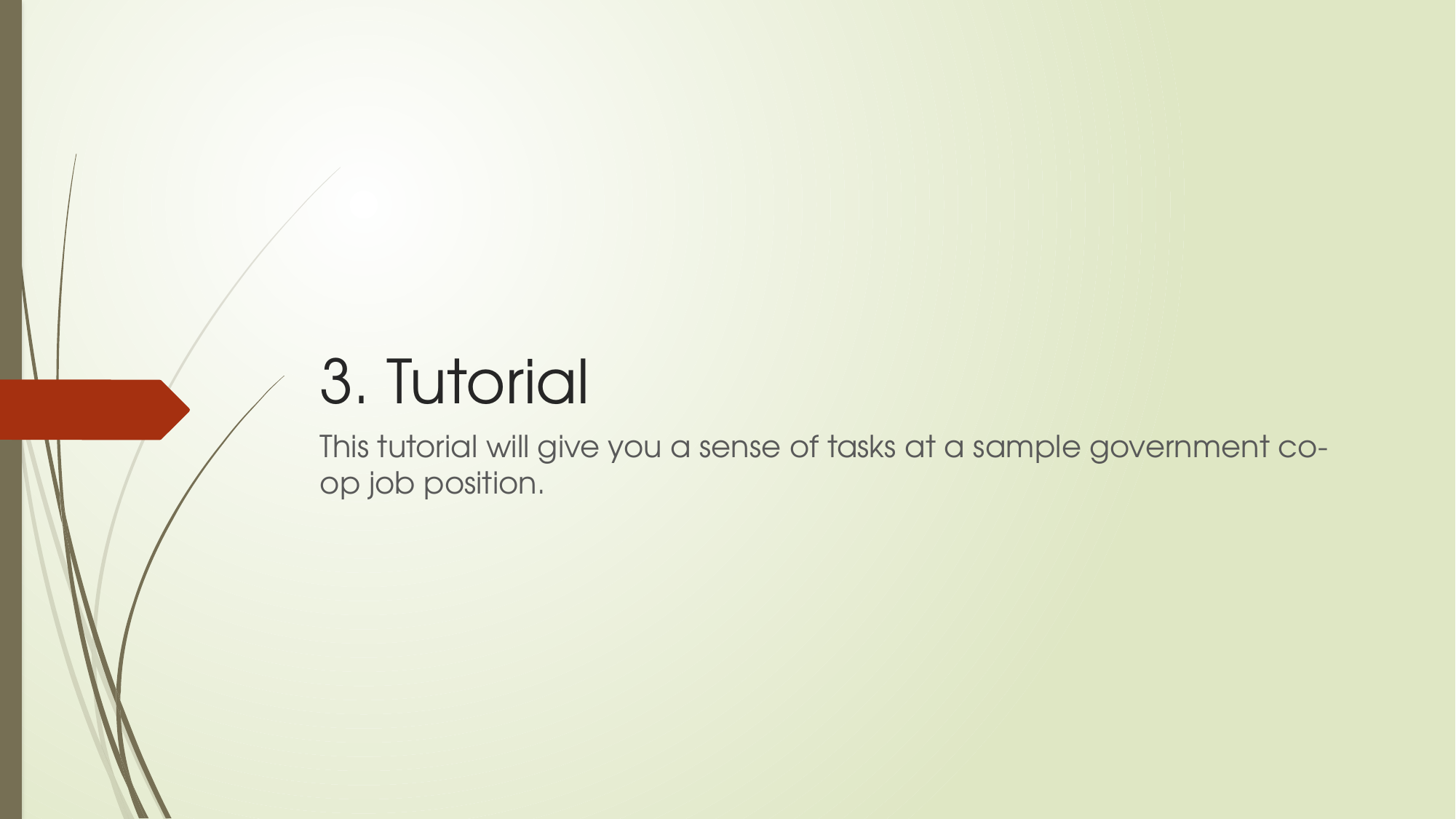

# 3. Tutorial
This tutorial will give you a sense of tasks at a sample government co-op job position.